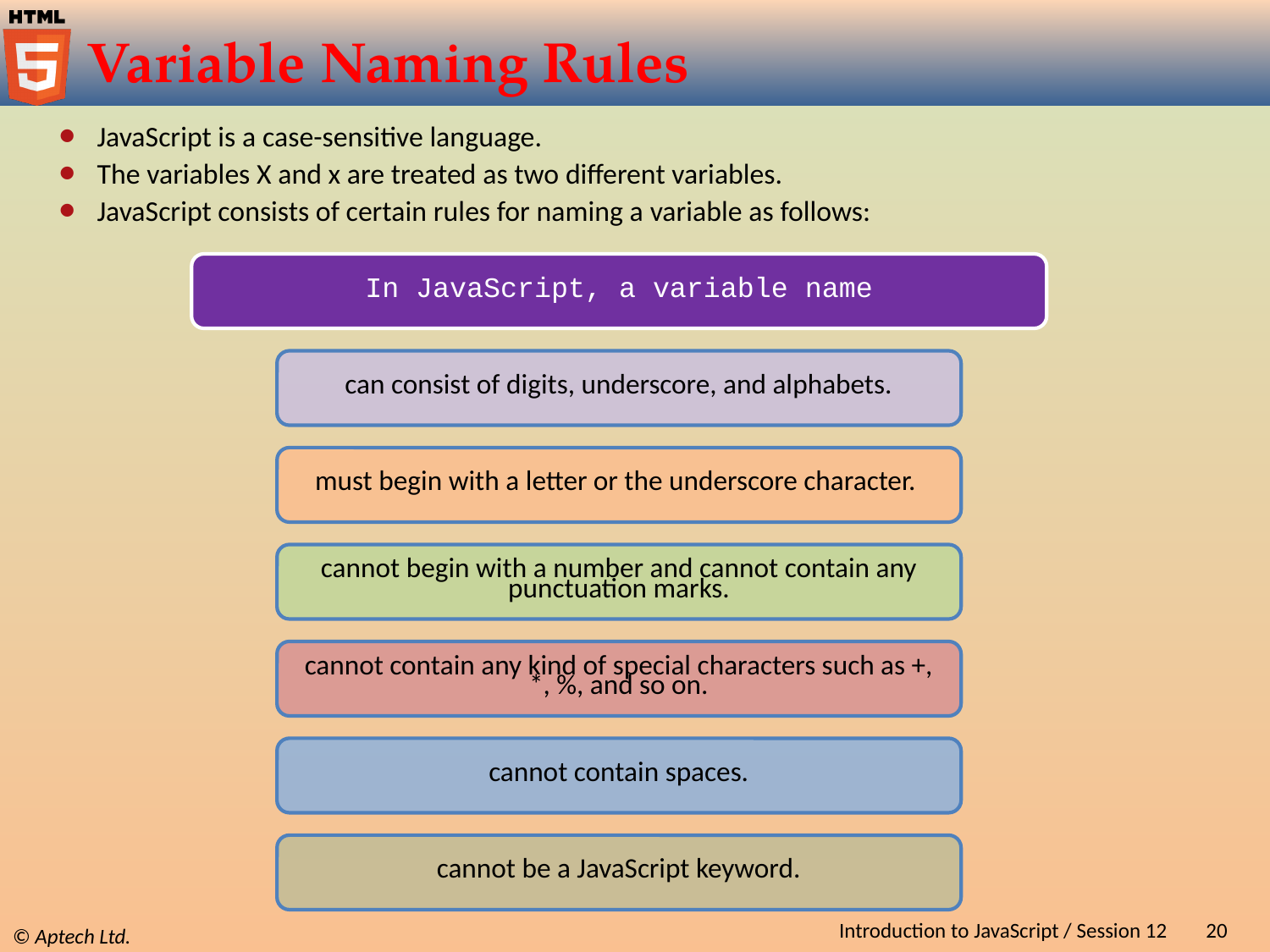

# Variable Naming Rules
JavaScript is a case-sensitive language.
The variables X and x are treated as two different variables.
JavaScript consists of certain rules for naming a variable as follows:
In JavaScript, a variable name
can consist of digits, underscore, and alphabets.
must begin with a letter or the underscore character.
cannot begin with a number and cannot contain any punctuation marks.
cannot contain any kind of special characters such as +, *, %, and so on.
cannot contain spaces.
cannot be a JavaScript keyword.
Introduction to JavaScript / Session 12
20